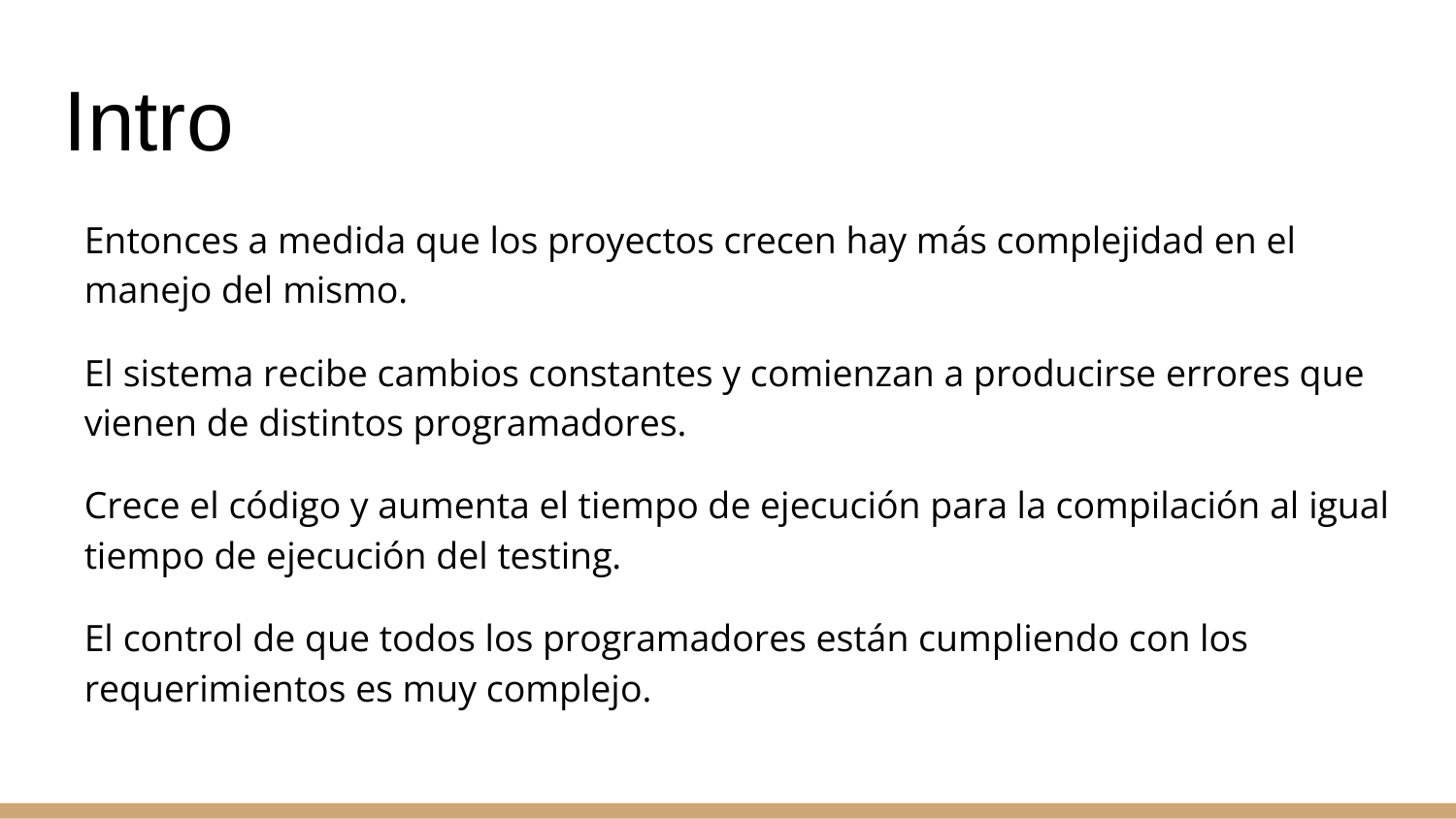

Intro
Entonces a medida que los proyectos crecen hay más complejidad en el manejo del mismo.
El sistema recibe cambios constantes y comienzan a producirse errores que vienen de distintos programadores.
Crece el código y aumenta el tiempo de ejecución para la compilación al igual tiempo de ejecución del testing.
El control de que todos los programadores están cumpliendo con los requerimientos es muy complejo.